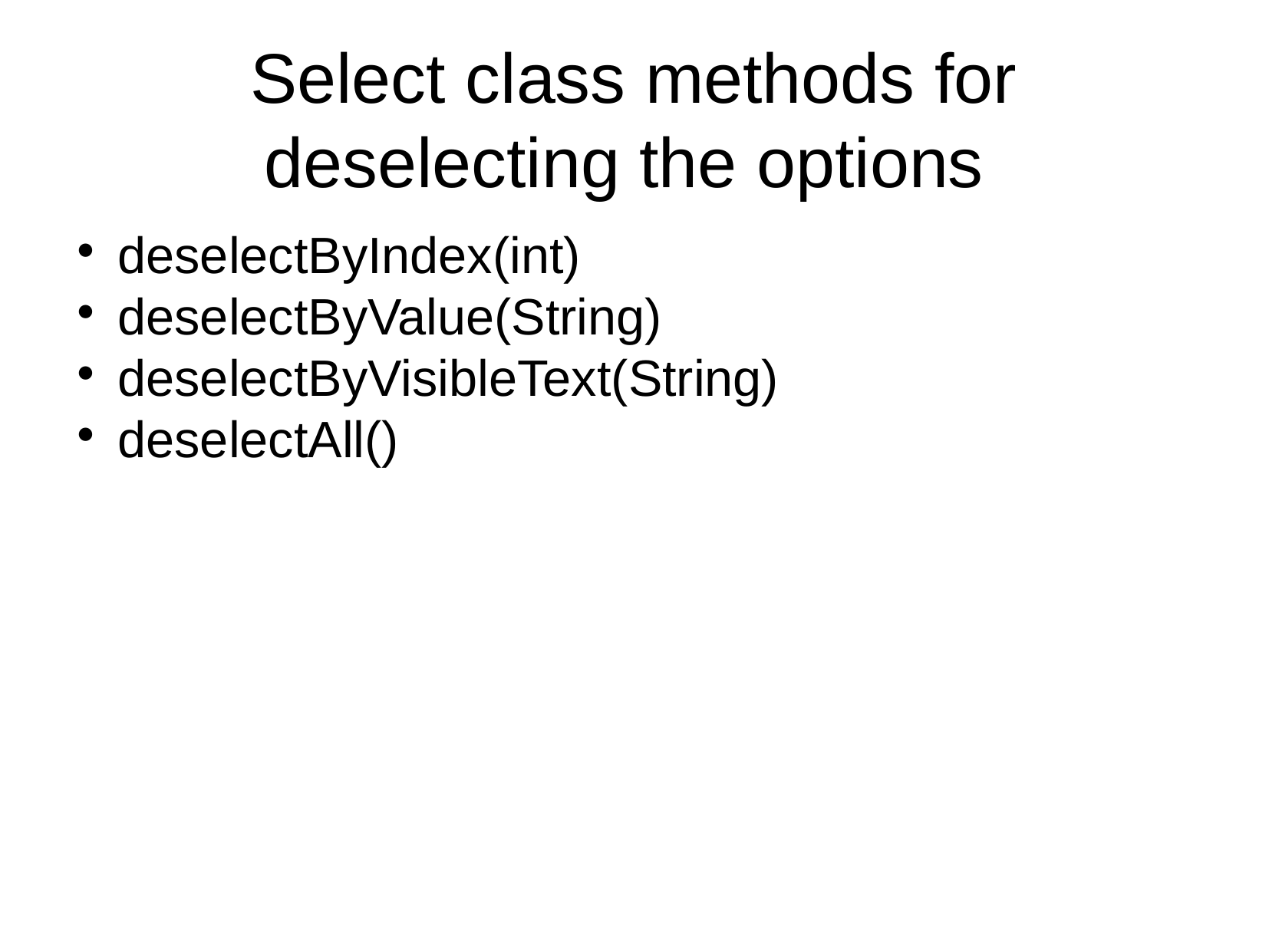

Select class methods for deselecting the options
deselectByIndex(int)
deselectByValue(String)
deselectByVisibleText(String)
deselectAll()